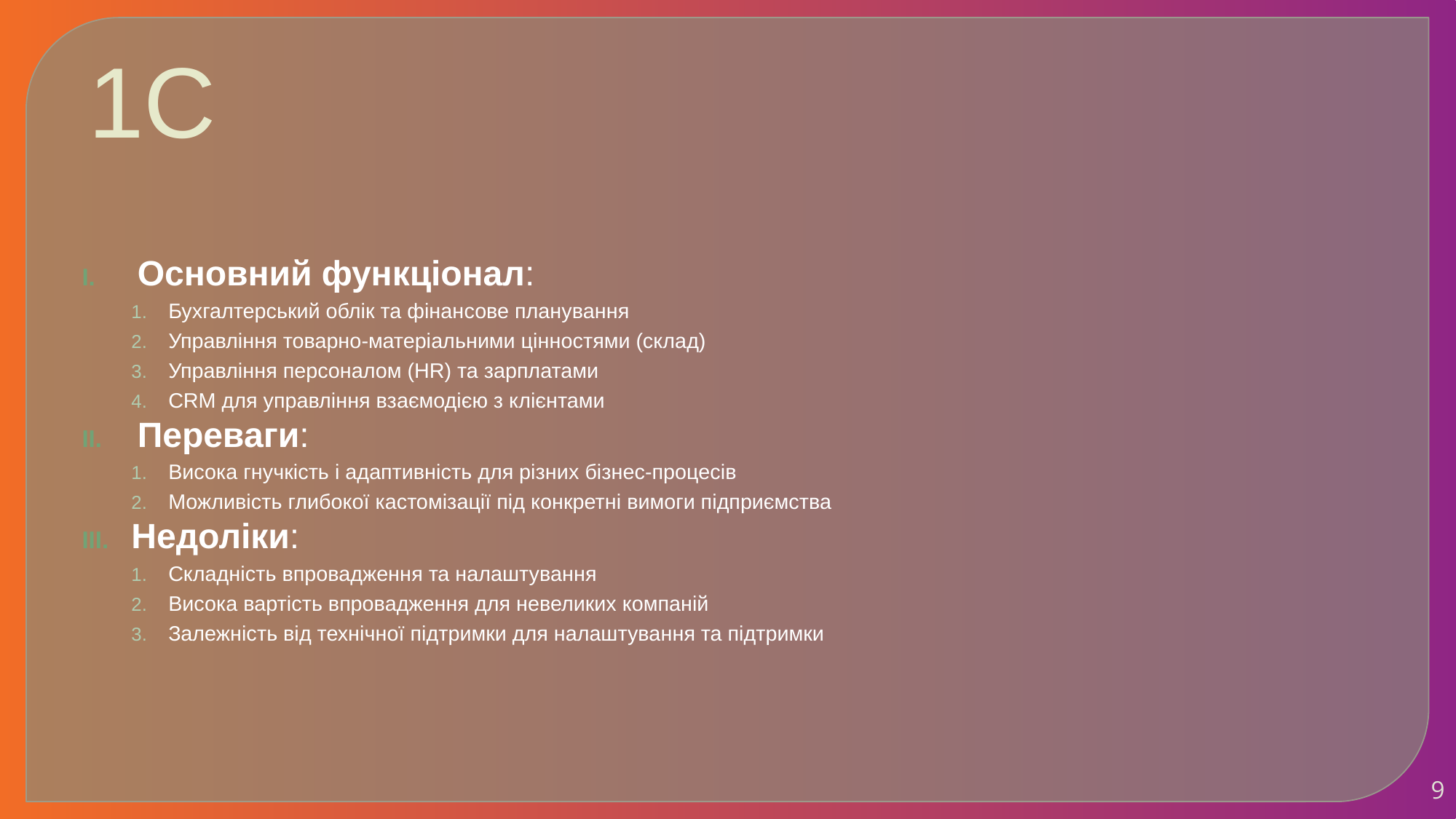

# 1С
Основний функціонал:
Бухгалтерський облік та фінансове планування
Управління товарно-матеріальними цінностями (склад)
Управління персоналом (HR) та зарплатами
CRM для управління взаємодією з клієнтами
Переваги:
Висока гнучкість і адаптивність для різних бізнес-процесів
Можливість глибокої кастомізації під конкретні вимоги підприємства
Недоліки:
Складність впровадження та налаштування
Висока вартість впровадження для невеликих компаній
Залежність від технічної підтримки для налаштування та підтримки

9